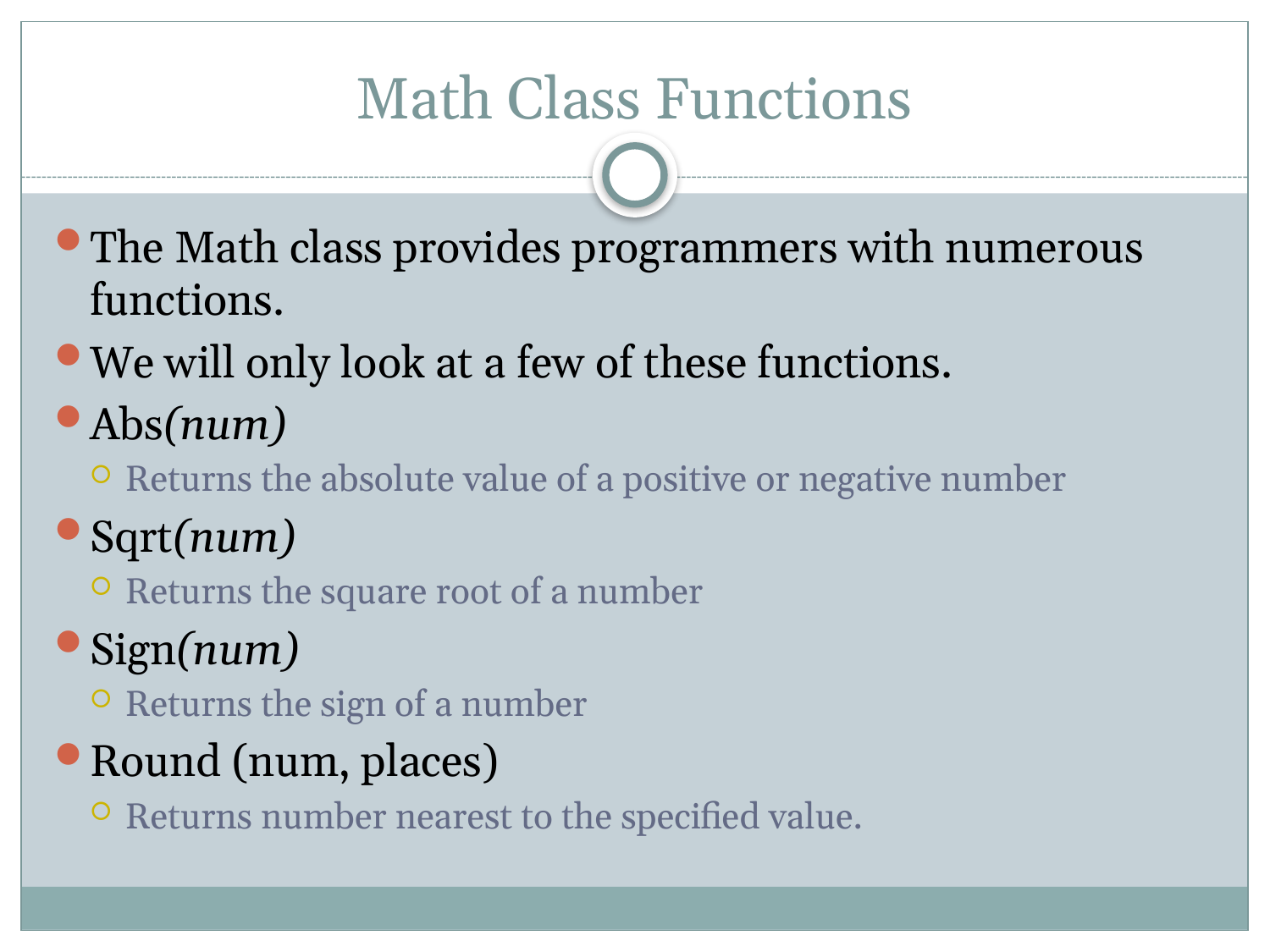

# Math Class Functions
The Math class provides programmers with numerous functions.
We will only look at a few of these functions.
Abs(num)
Returns the absolute value of a positive or negative number
Sqrt(num)
Returns the square root of a number
Sign(num)
Returns the sign of a number
Round (num, places)
Returns number nearest to the specified value.